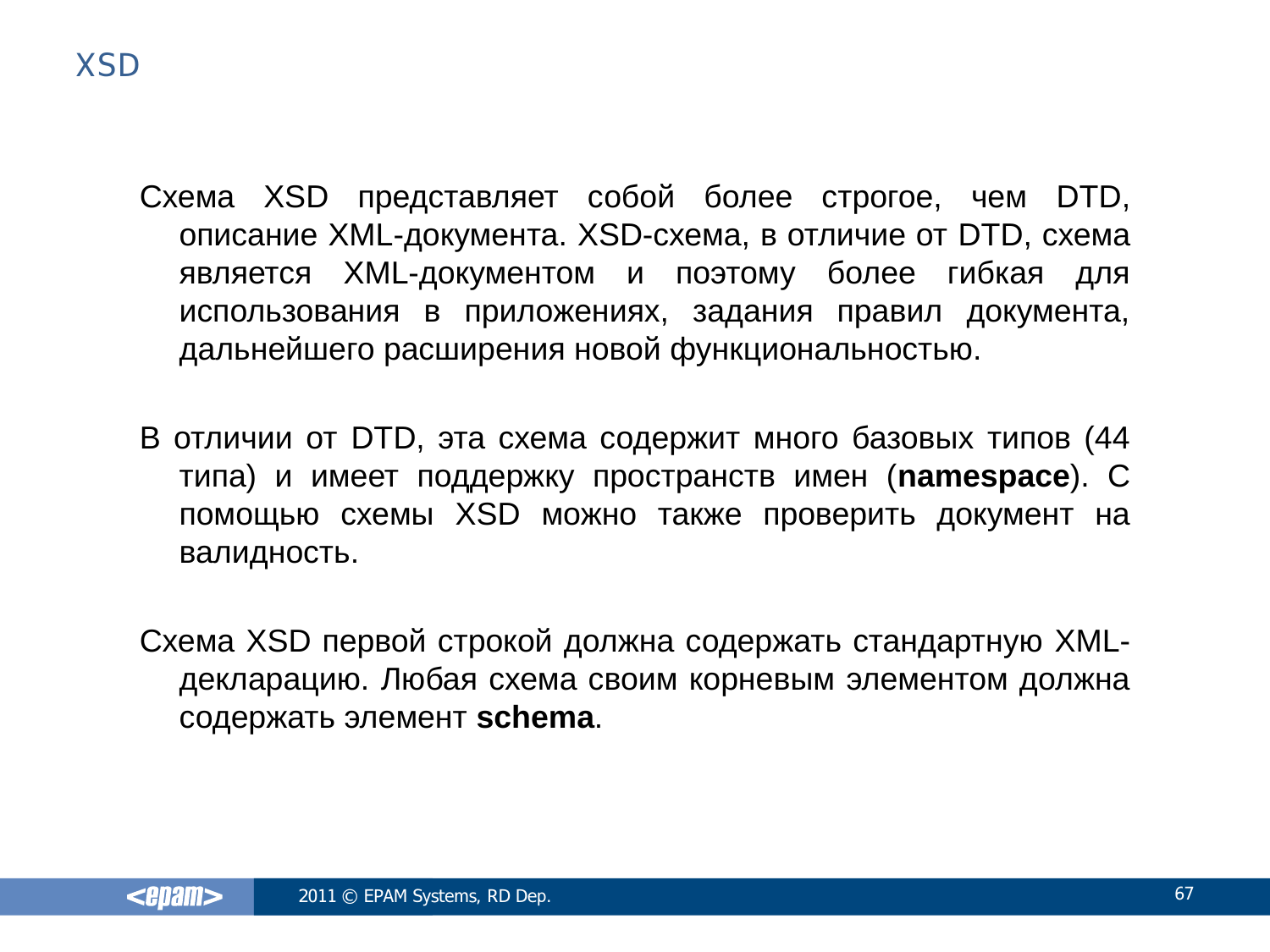

# XSD
Схема XSD представляет собой более строгое, чем DTD, описание XML-документа. XSD-схема, в отличие от DTD, схема является XML-документом и поэтому более гибкая для использования в приложениях, задания правил документа, дальнейшего расширения новой функциональностью.

В отличии от DTD, эта схема содержит много базовых типов (44 типа) и имеет поддержку пространств имен (namespace). С помощью схемы XSD можно также проверить документ на валидность.

Схема XSD первой строкой должна содержать стандартную XML-декларацию. Любая схема своим корневым элементом должна содержать элемент schema.

67
2011 © EPAM Systems, RD Dep.